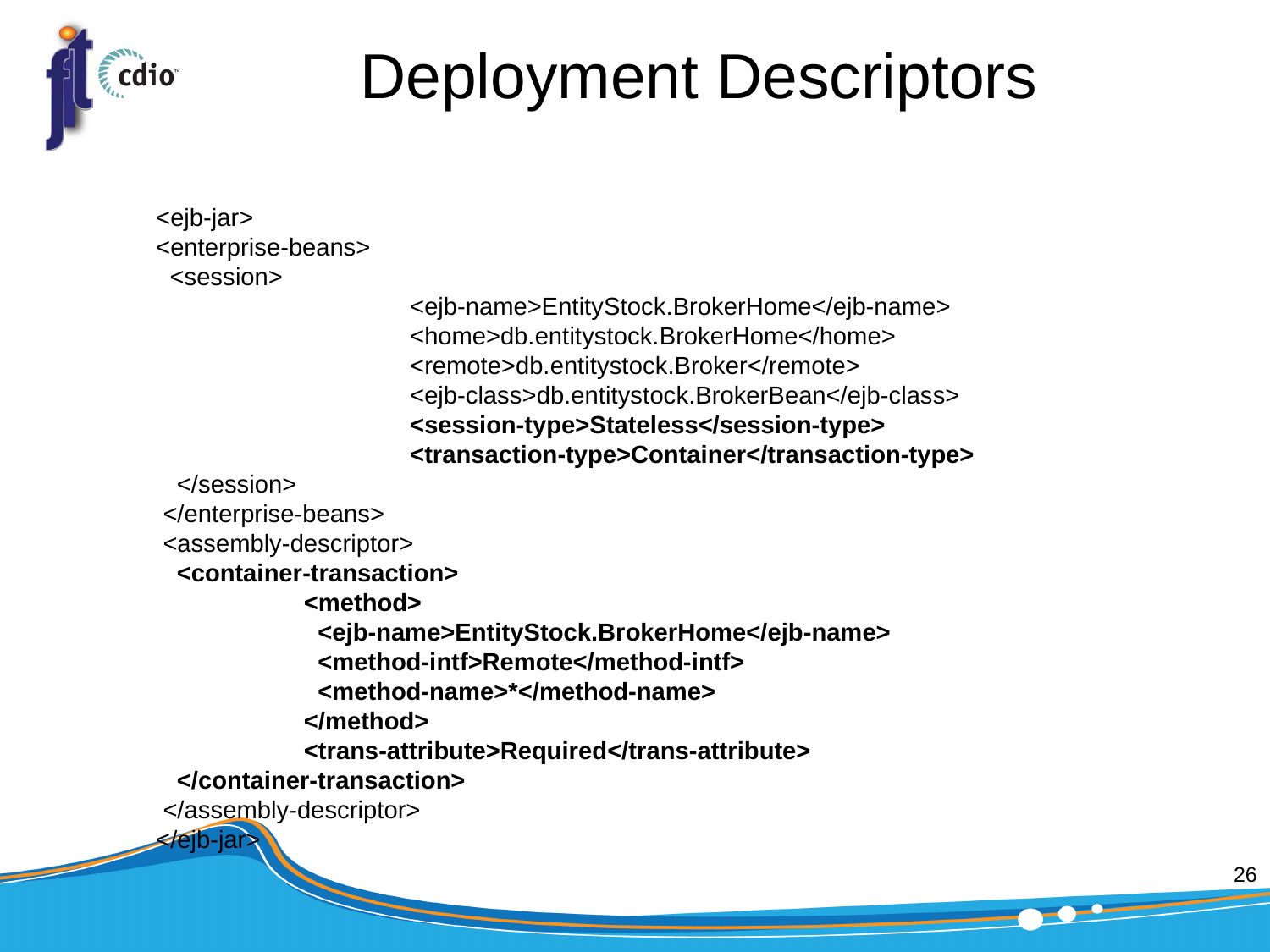

# Deployment Descriptors
<ejb-jar>
<enterprise-beans>
  <session>
		<ejb-name>EntityStock.BrokerHome</ejb-name>
		<home>db.entitystock.BrokerHome</home>
		<remote>db.entitystock.Broker</remote>
		<ejb-class>db.entitystock.BrokerBean</ejb-class>
		<session-type>Stateless</session-type>
		<transaction-type>Container</transaction-type>
   </session>
 </enterprise-beans>
 <assembly-descriptor>
   <container-transaction>
	   <method>
	     <ejb-name>EntityStock.BrokerHome</ejb-name>
	     <method-intf>Remote</method-intf>
	     <method-name>*</method-name>
	   </method>
	   <trans-attribute>Required</trans-attribute>
   </container-transaction>
 </assembly-descriptor>
</ejb-jar>
26